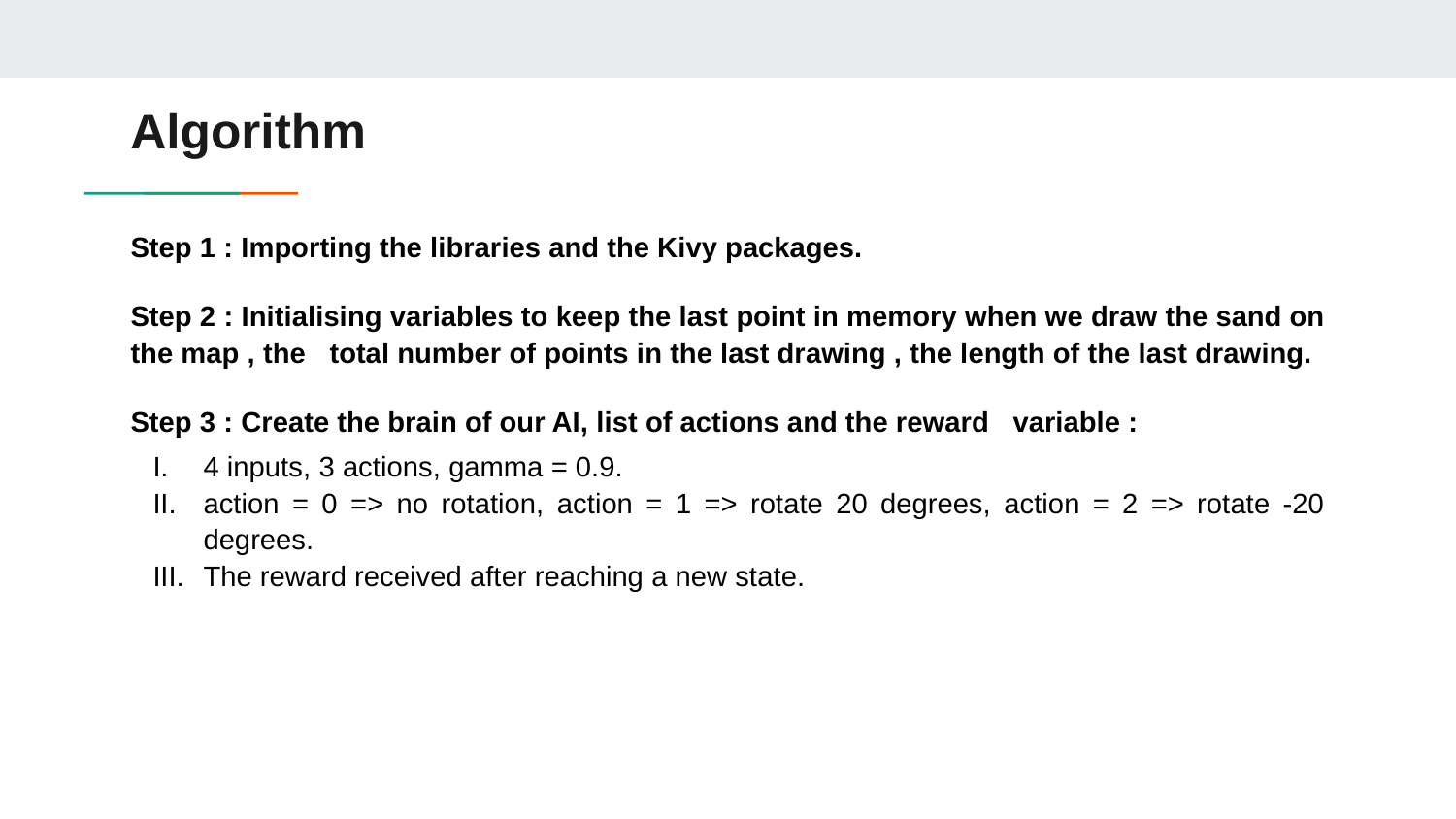

# Algorithm
Step 1 : Importing the libraries and the Kivy packages.
Step 2 : Initialising variables to keep the last point in memory when we draw the sand on the map , the   total number of points in the last drawing , the length of the last drawing.
Step 3 : Create the brain of our AI, list of actions and the reward   variable :
4 inputs, 3 actions, gamma = 0.9.
action = 0 => no rotation, action = 1 => rotate 20 degrees, action = 2 => rotate -20 degrees.
The reward received after reaching a new state.